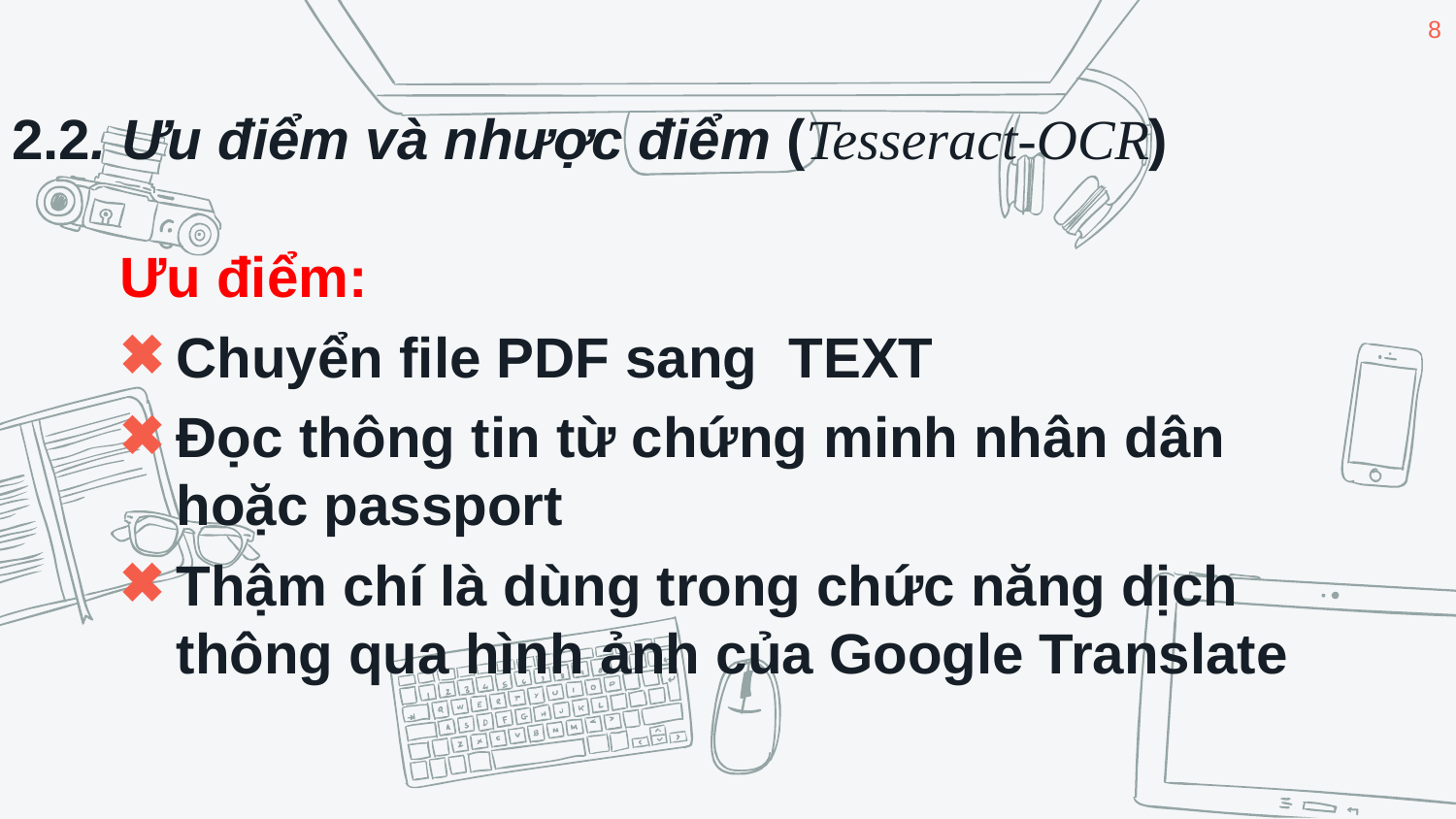

8
2.2. Ưu điểm và nhược điểm (Tesseract-OCR)
Ưu điểm:
Chuyển file PDF sang  TEXT
Đọc thông tin từ chứng minh nhân dân hoặc passport
Thậm chí là dùng trong chức năng dịch thông qua hình ảnh của Google Translate